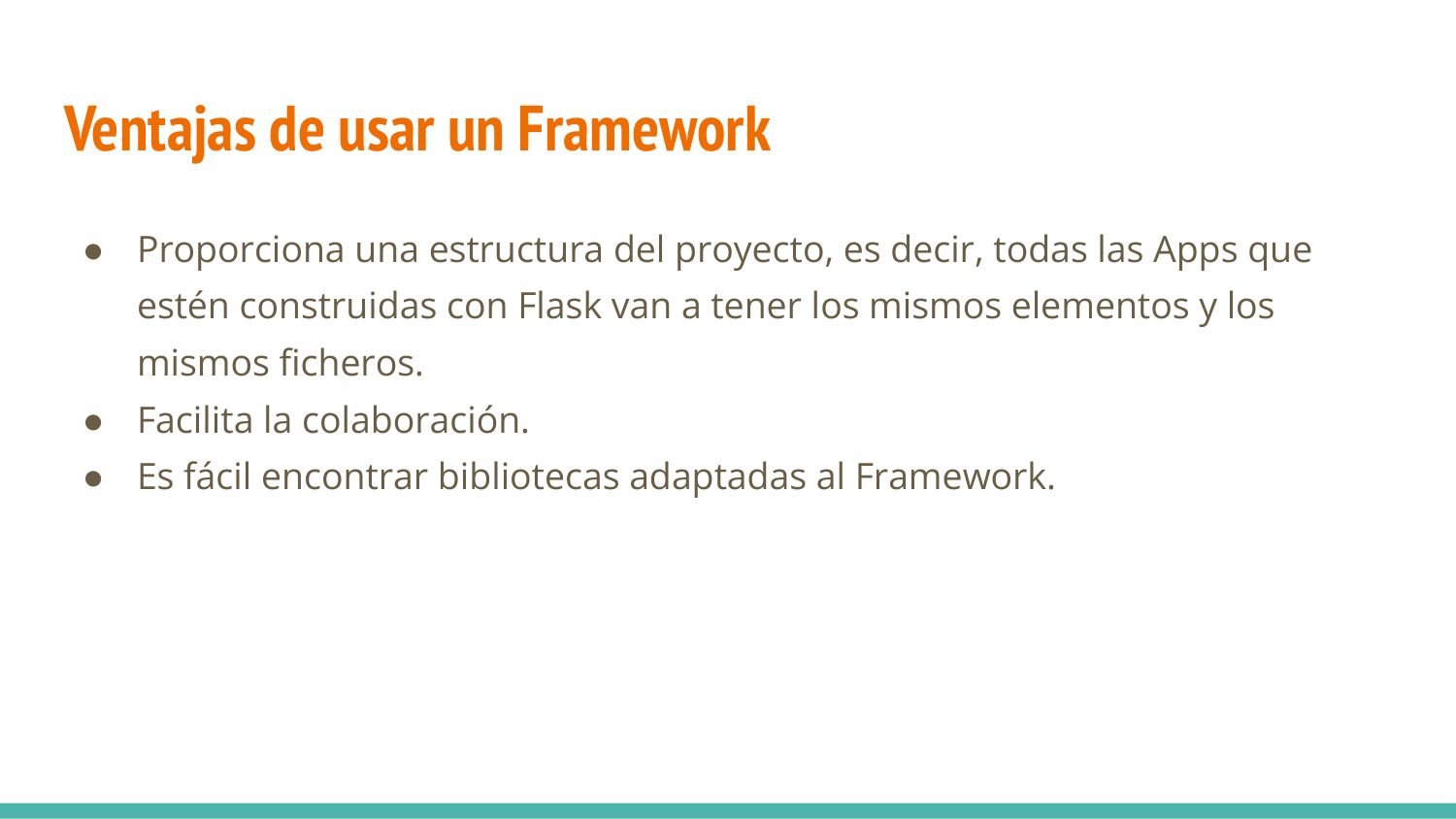

# Ventajas de usar un Framework
Proporciona una estructura del proyecto, es decir, todas las Apps que estén construidas con Flask van a tener los mismos elementos y los mismos ficheros.
Facilita la colaboración.
Es fácil encontrar bibliotecas adaptadas al Framework.